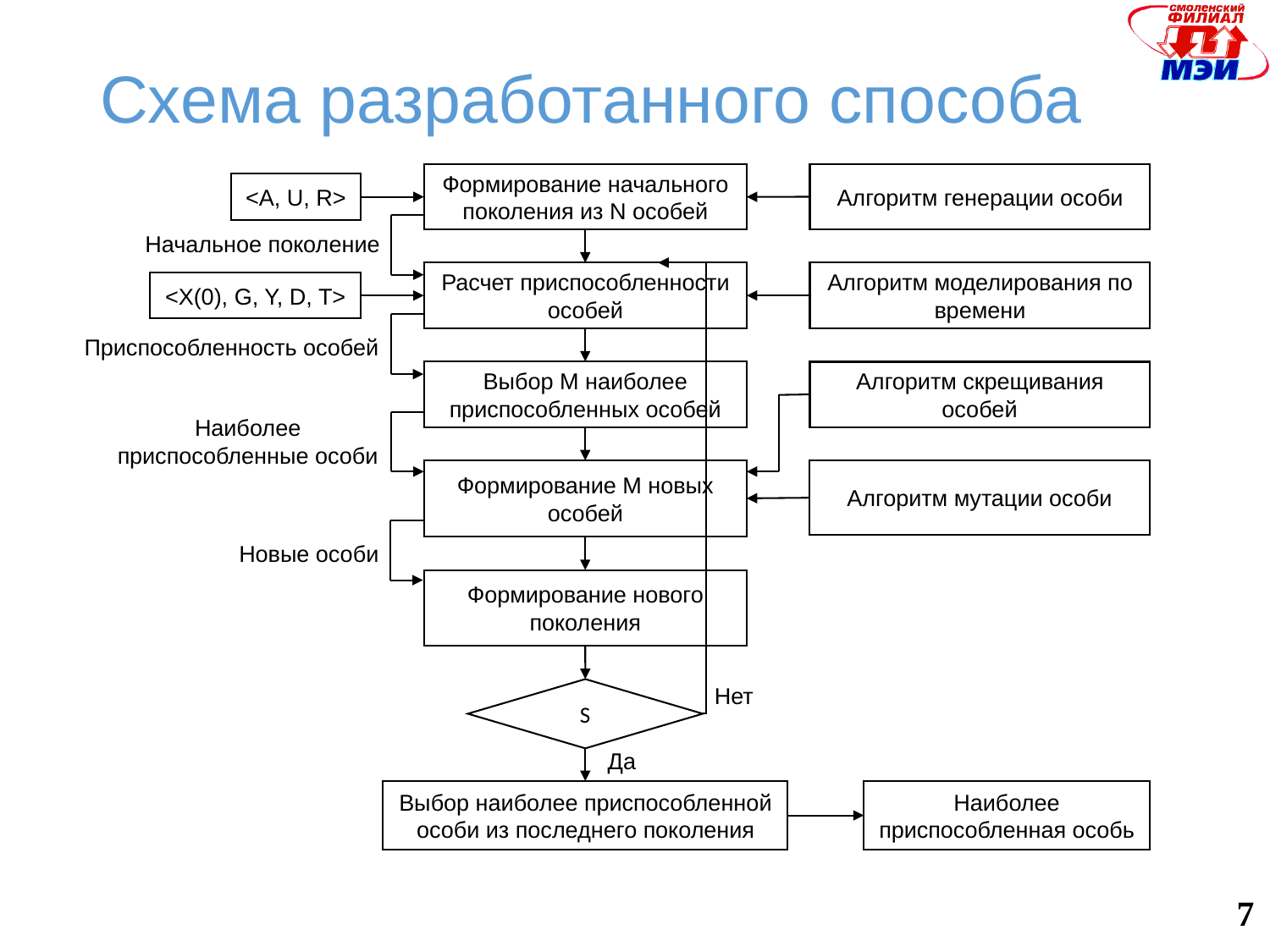

# Схема разработанного способа
Формирование начального поколения из N особей
Алгоритм генерации особи
<A, U, R>
Начальное поколение
Алгоритм моделирования по времени
Расчет приспособленности особей
<X(0), G, Y, D, T>
Приспособленность особей
Выбор M наиболее приспособленных особей
Алгоритм скрещивания особей
Наиболее приспособленные особи
Формирование M новых особей
Алгоритм мутации особи
Новые особи
Формирование нового поколения
Нет
S
Да
Выбор наиболее приспособленной особи из последнего поколения
Наиболее приспособленная особь
7